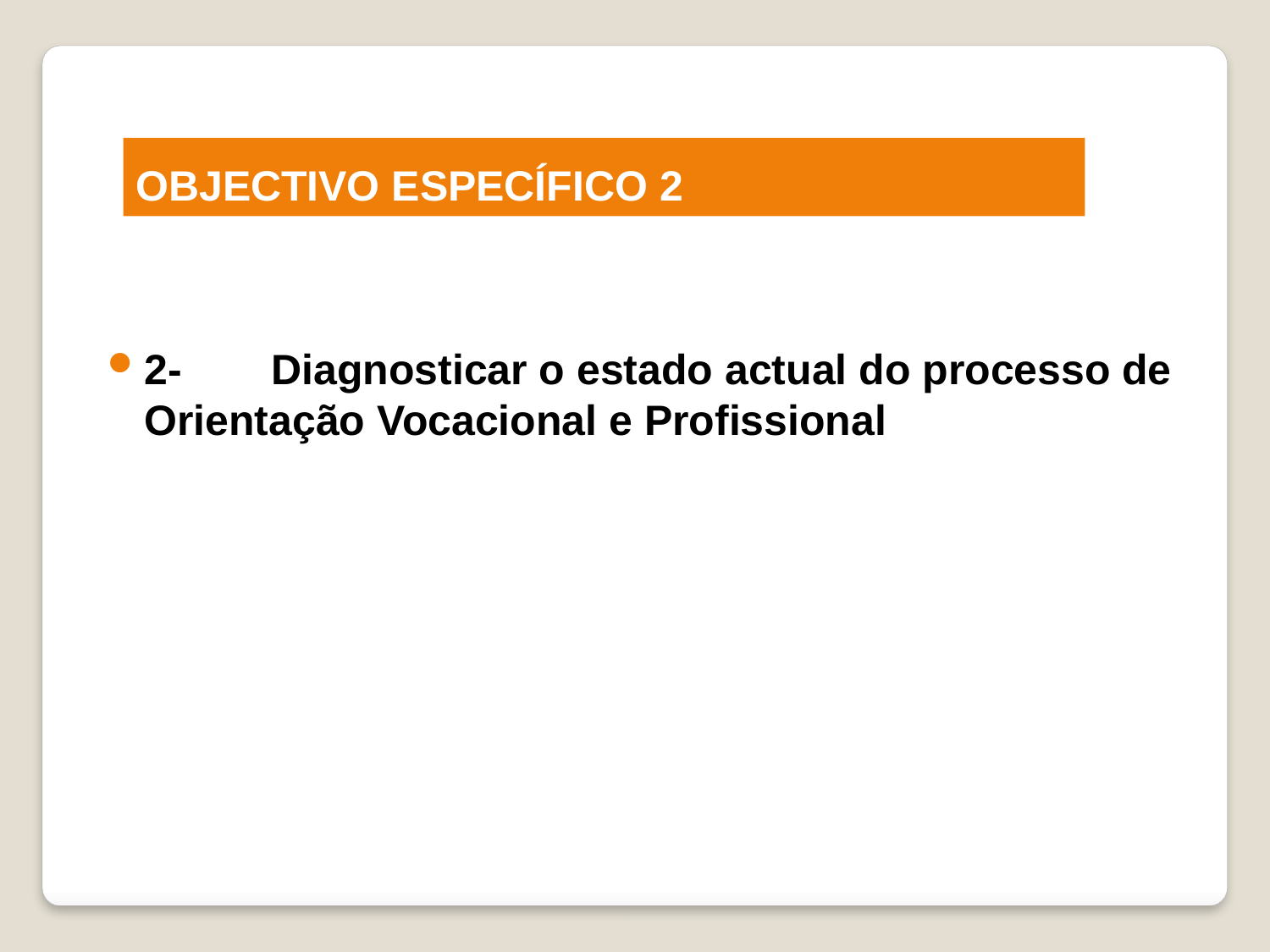

OBJECTIVO ESPECÍFICO 2

2-	Diagnosticar o estado actual do processo de Orientação Vocacional e Profissional